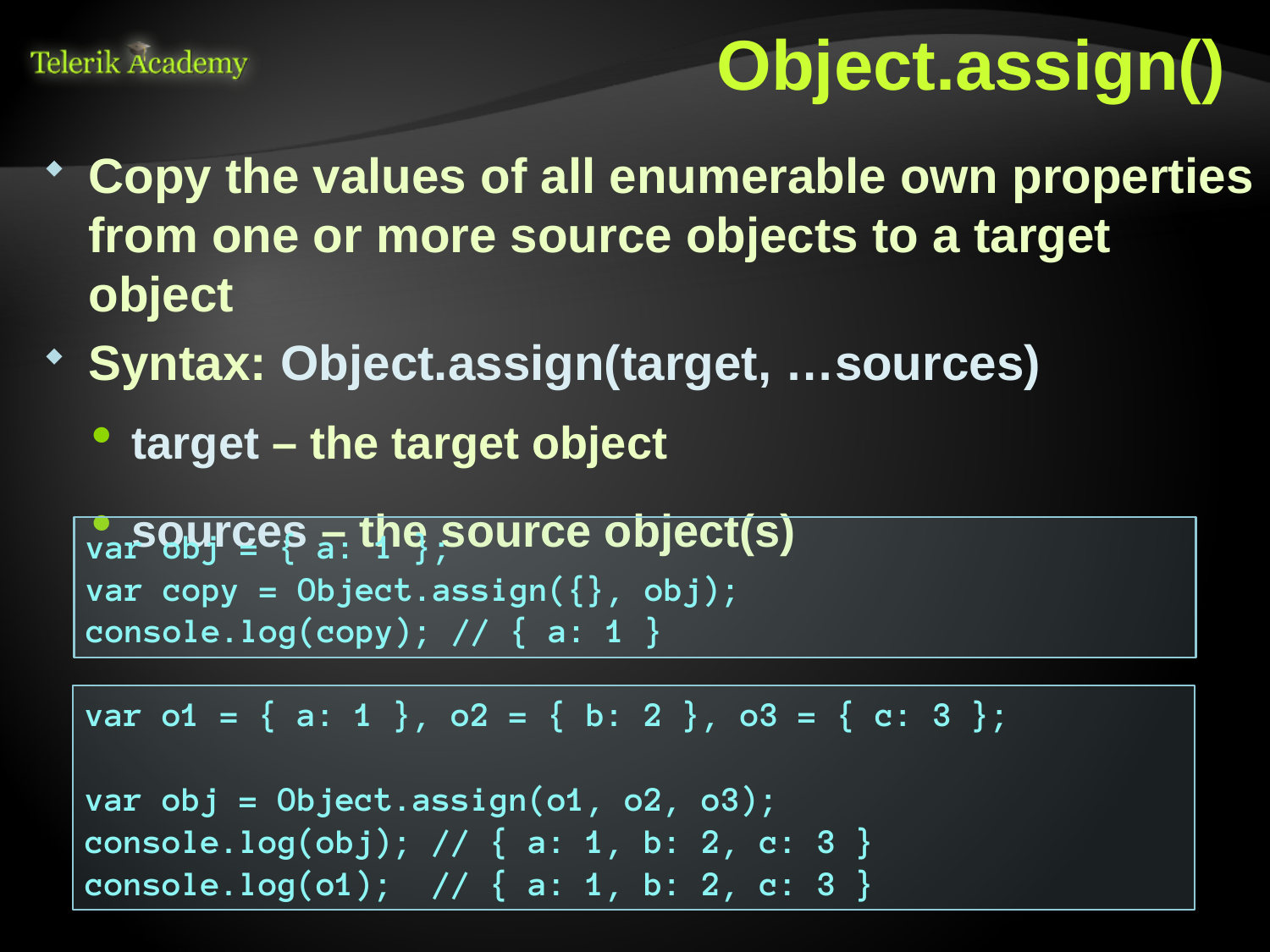

# Object.assign()
Copy the values of all enumerable own properties from one or more source objects to a target object
Syntax: Object.assign(target, …sources)
target – the target object
sources – the source object(s)
var obj = { a: 1 };
var copy = Object.assign({}, obj);
console.log(copy); // { a: 1 }
var o1 = { a: 1 }, o2 = { b: 2 }, o3 = { c: 3 };

var obj = Object.assign(o1, o2, o3);
console.log(obj); // { a: 1, b: 2, c: 3 }
console.log(o1);  // { a: 1, b: 2, c: 3 }